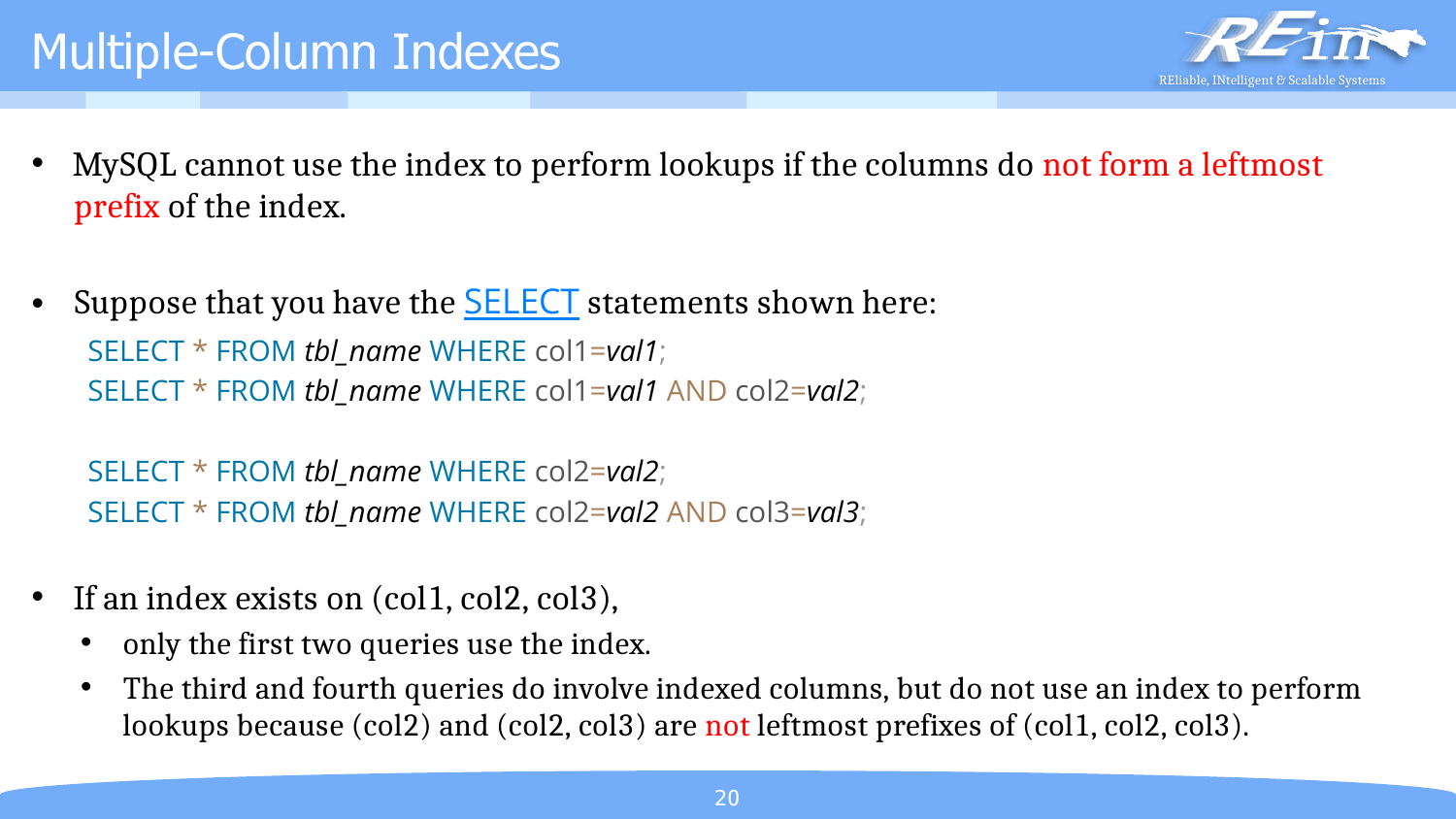

# Multiple-Column Indexes
MySQL cannot use the index to perform lookups if the columns do not form a leftmost prefix of the index.

Suppose that you have the SELECT statements shown here:
SELECT * FROM tbl_name WHERE col1=val1;
SELECT * FROM tbl_name WHERE col1=val1 AND col2=val2;

SELECT * FROM tbl_name WHERE col2=val2;
SELECT * FROM tbl_name WHERE col2=val2 AND col3=val3;

If an index exists on (col1, col2, col3),
only the first two queries use the index.
The third and fourth queries do involve indexed columns, but do not use an index to perform lookups because (col2) and (col2, col3) are not leftmost prefixes of (col1, col2, col3).

20